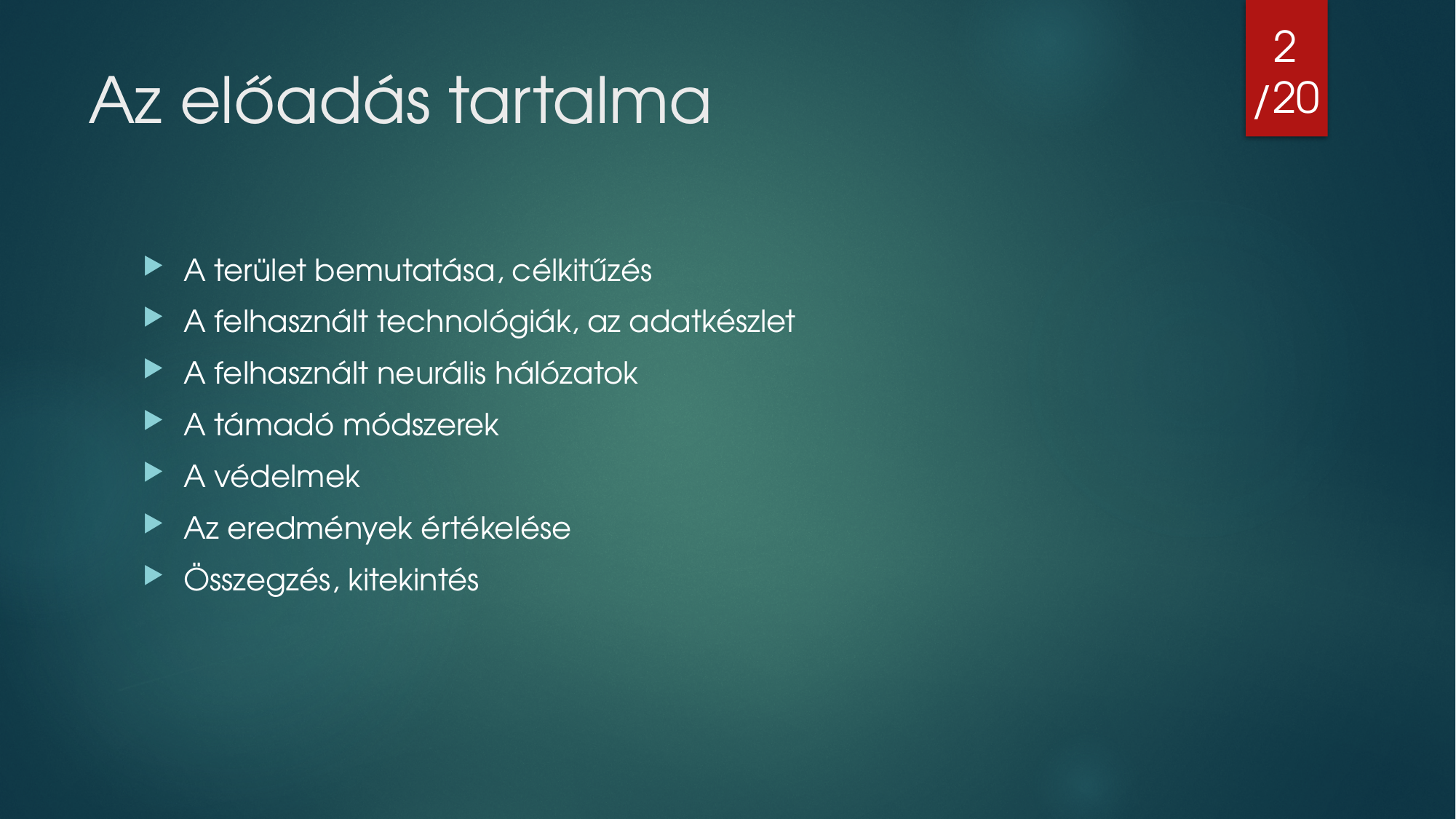

2
/20
# Az előadás tartalma
A terület bemutatása, célkitűzés
A felhasznált technológiák, az adatkészlet
A felhasznált neurális hálózatok
A támadó módszerek
A védelmek
Az eredmények értékelése
Összegzés, kitekintés